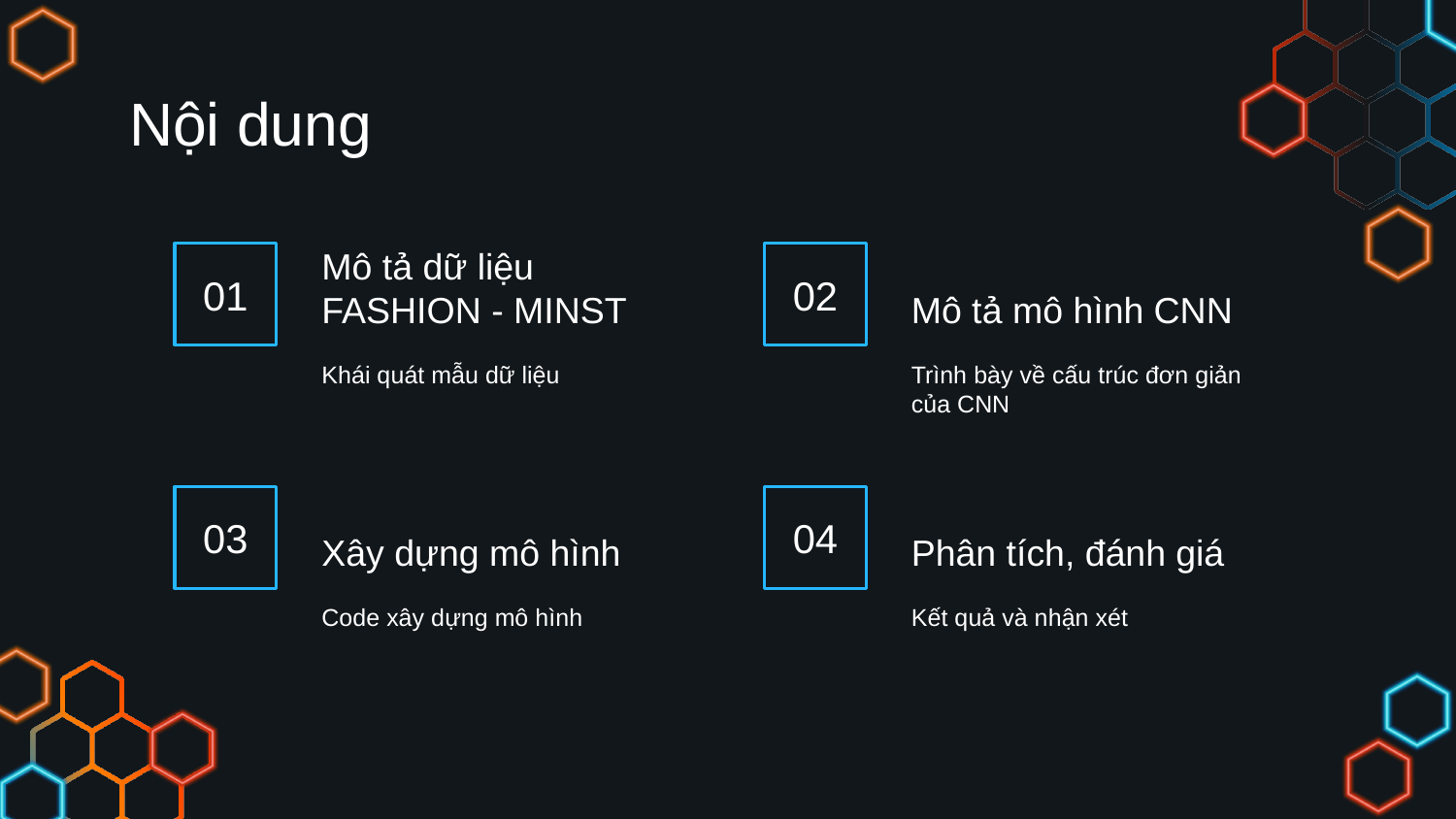

# Nội dung
Mô tả dữ liệu FASHION - MINST
Mô tả mô hình CNN
02
01
Khái quát mẫu dữ liệu
Trình bày về cấu trúc đơn giản của CNN
Xây dựng mô hình
Phân tích, đánh giá
03
04
Code xây dựng mô hình
Kết quả và nhận xét